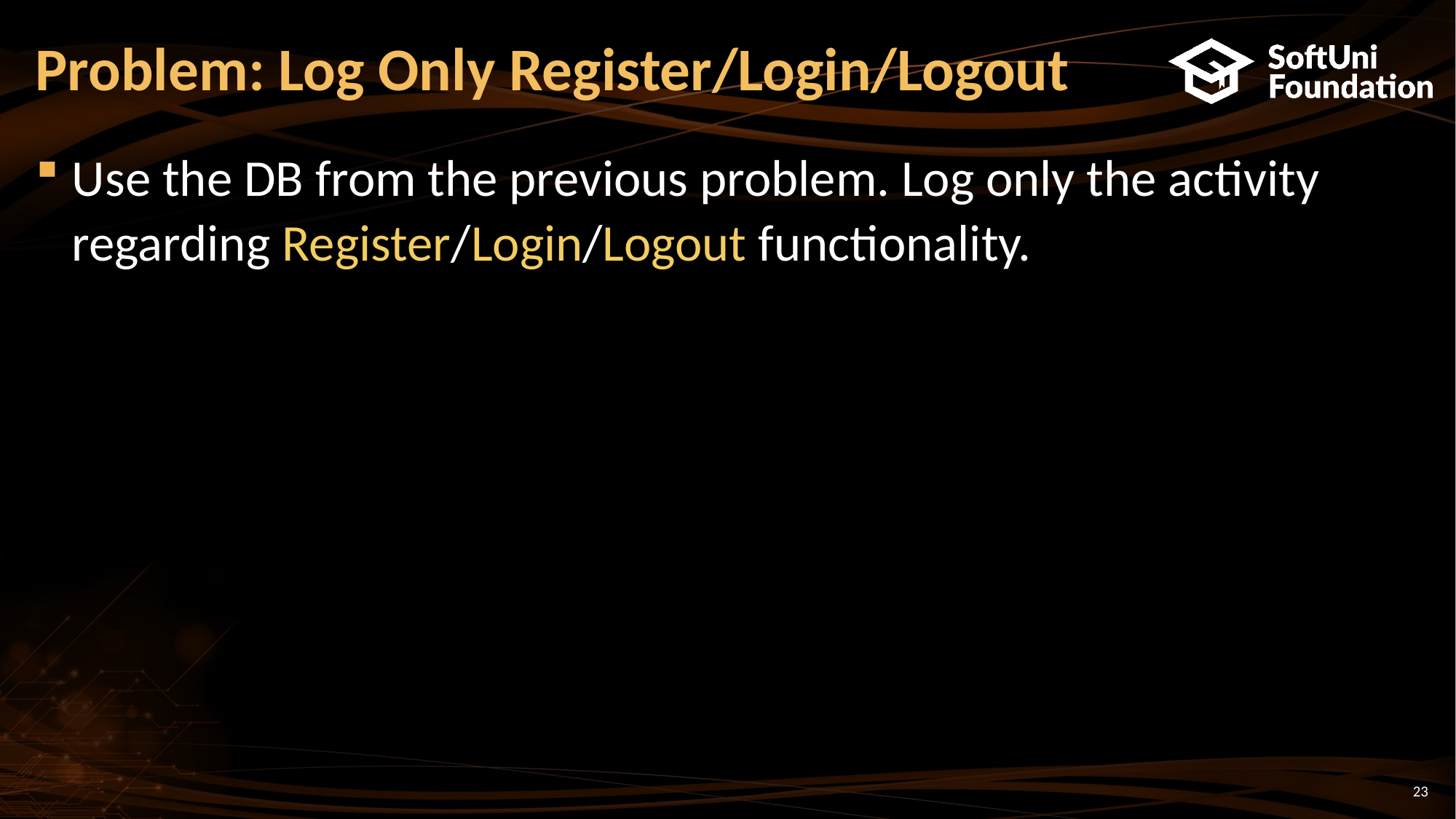

# Problem: Log Only Register/Login/Logout
Use the DB from the previous problem. Log only the activity regarding Register/Login/Logout functionality.
23